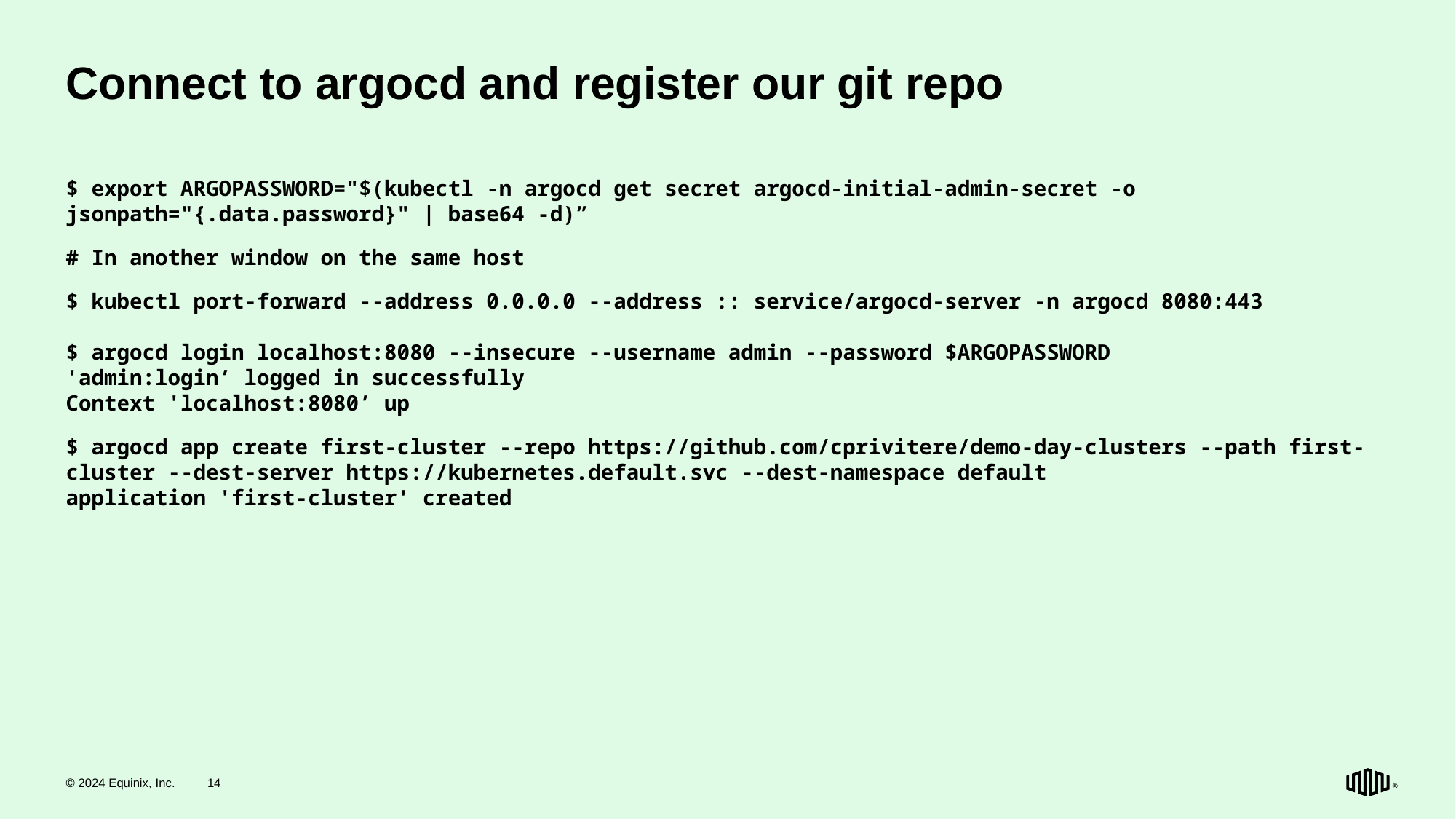

# Connect to argocd and register our git repo
$ export ARGOPASSWORD="$(kubectl -n argocd get secret argocd-initial-admin-secret -o jsonpath="{.data.password}" | base64 -d)”
# In another window on the same host
$ kubectl port-forward --address 0.0.0.0 --address :: service/argocd-server -n argocd 8080:443
$ argocd login localhost:8080 --insecure --username admin --password $ARGOPASSWORD
'admin:login’ logged in successfully
Context 'localhost:8080’ up
$ argocd app create first-cluster --repo https://github.com/cprivitere/demo-day-clusters --path first-cluster --dest-server https://kubernetes.default.svc --dest-namespace default
application 'first-cluster' created
© 2024 Equinix, Inc.
14